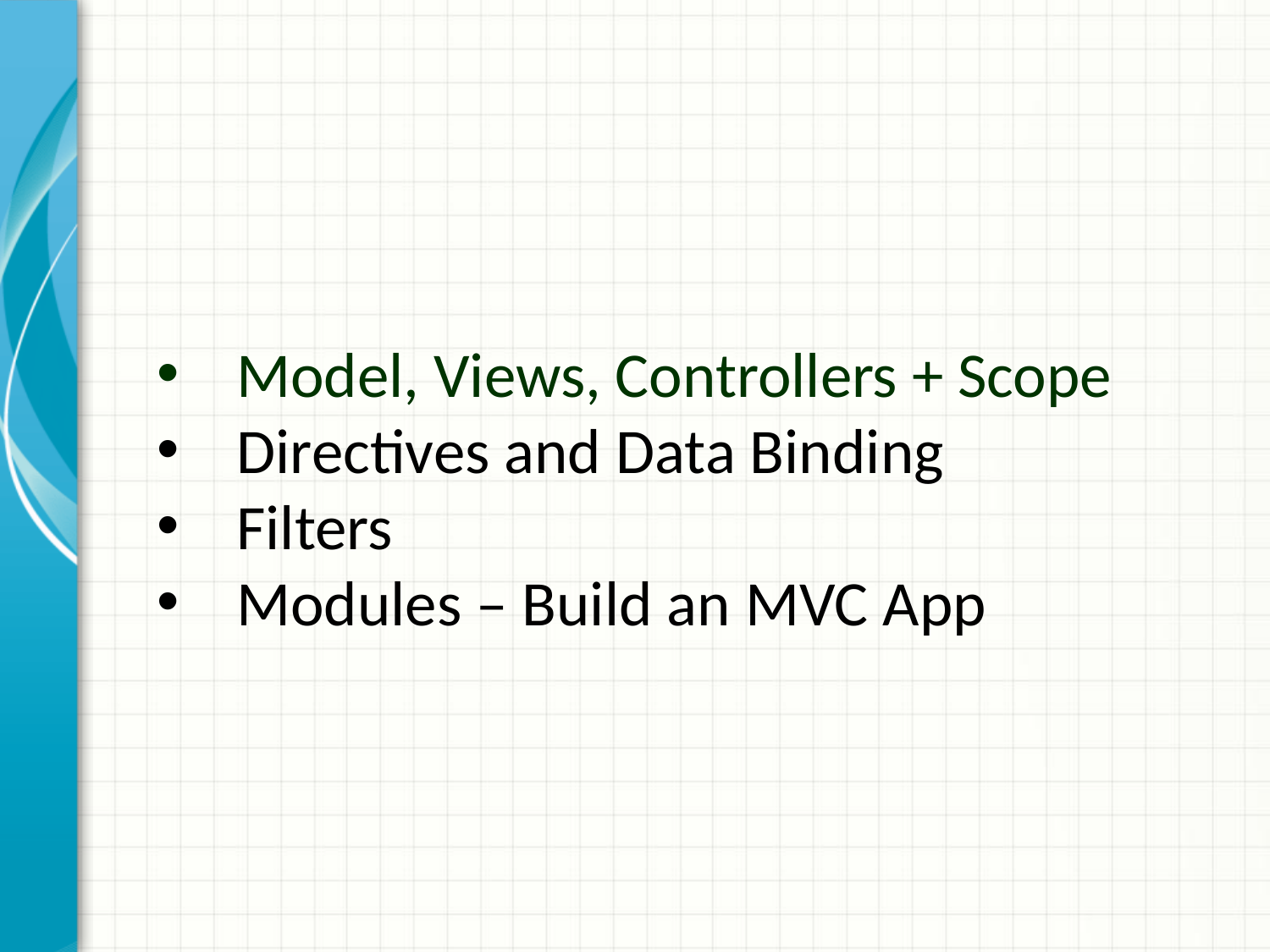

Model, Views, Controllers + Scope
Directives and Data Binding
Filters
Modules – Build an MVC App